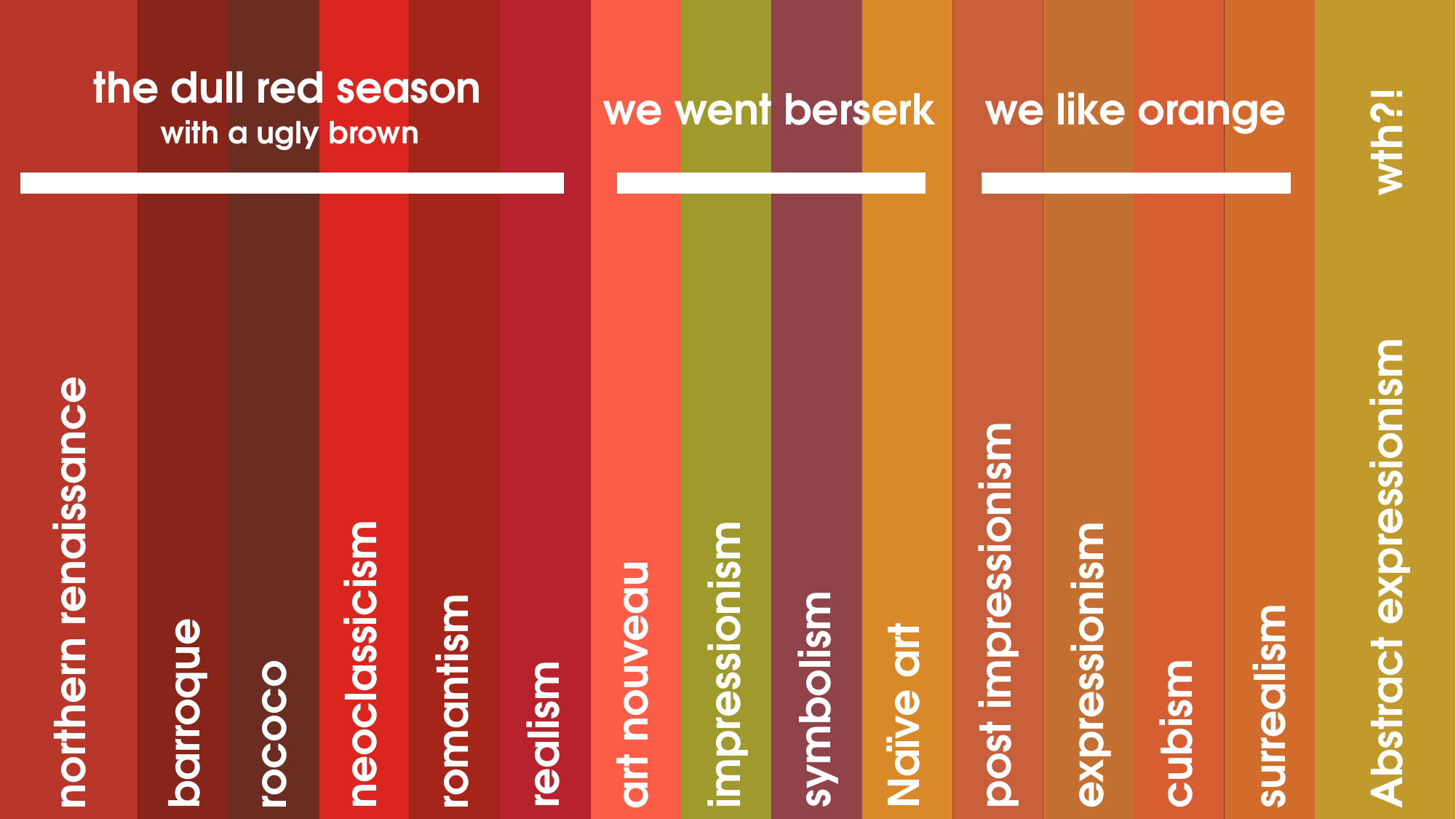

the dull red season
we went berserk
we like orange
with a ugly brown
wth?!

Abstract expressionism
realism
symbolism
post impressionism
barroque
cubism
surrealism
expressionism
impressionism
neoclassicism
Naïve art
rococo
northern renaissance
romantism
art nouveau